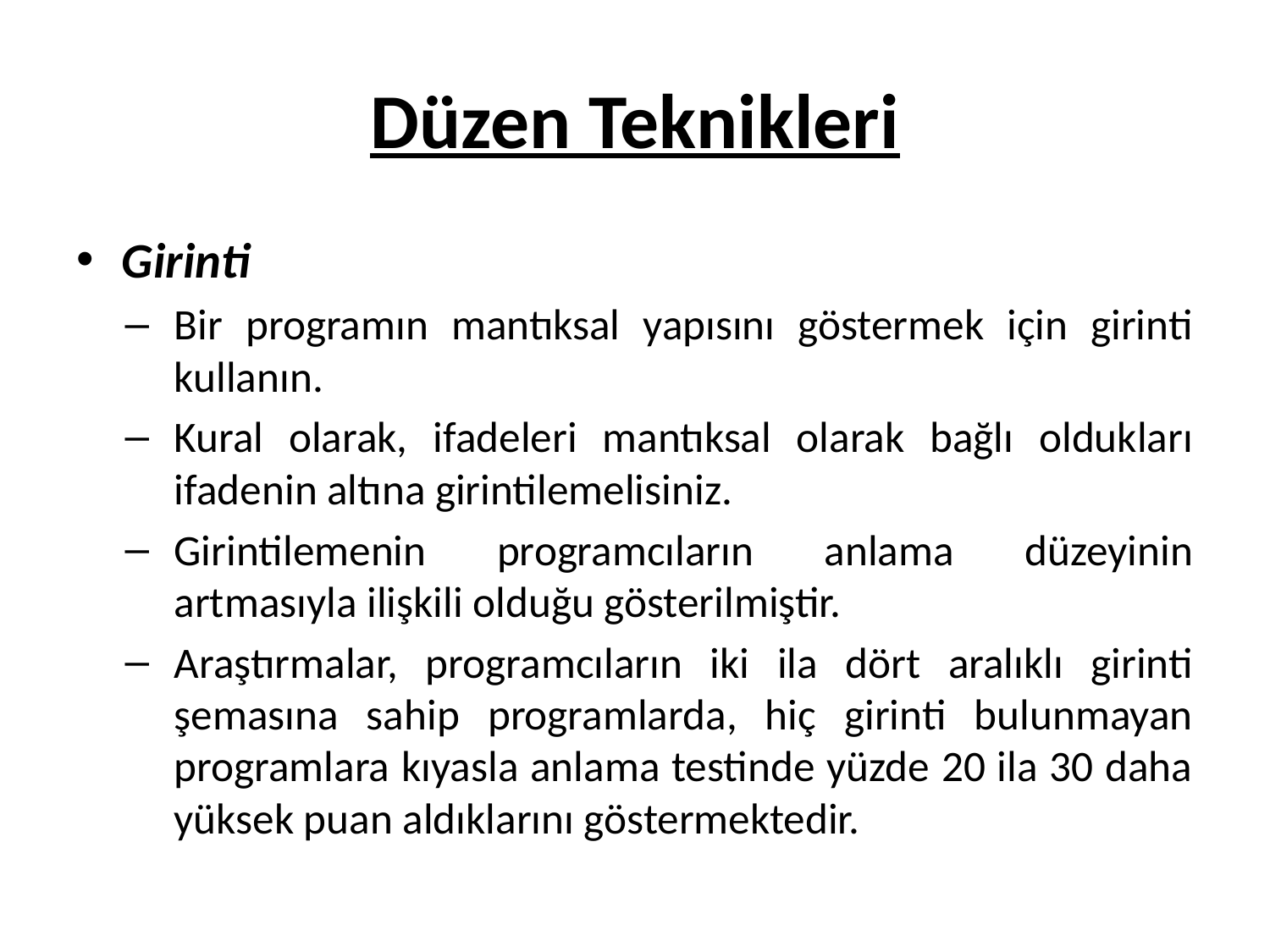

# Düzen Teknikleri
Girinti
Bir programın mantıksal yapısını göstermek için girinti kullanın.
Kural olarak, ifadeleri mantıksal olarak bağlı oldukları ifadenin altına girintilemelisiniz.
Girintilemenin programcıların anlama düzeyinin artmasıyla ilişkili olduğu gösterilmiştir.
Araştırmalar, programcıların iki ila dört aralıklı girinti şemasına sahip programlarda, hiç girinti bulunmayan programlara kıyasla anlama testinde yüzde 20 ila 30 daha yüksek puan aldıklarını göstermektedir.